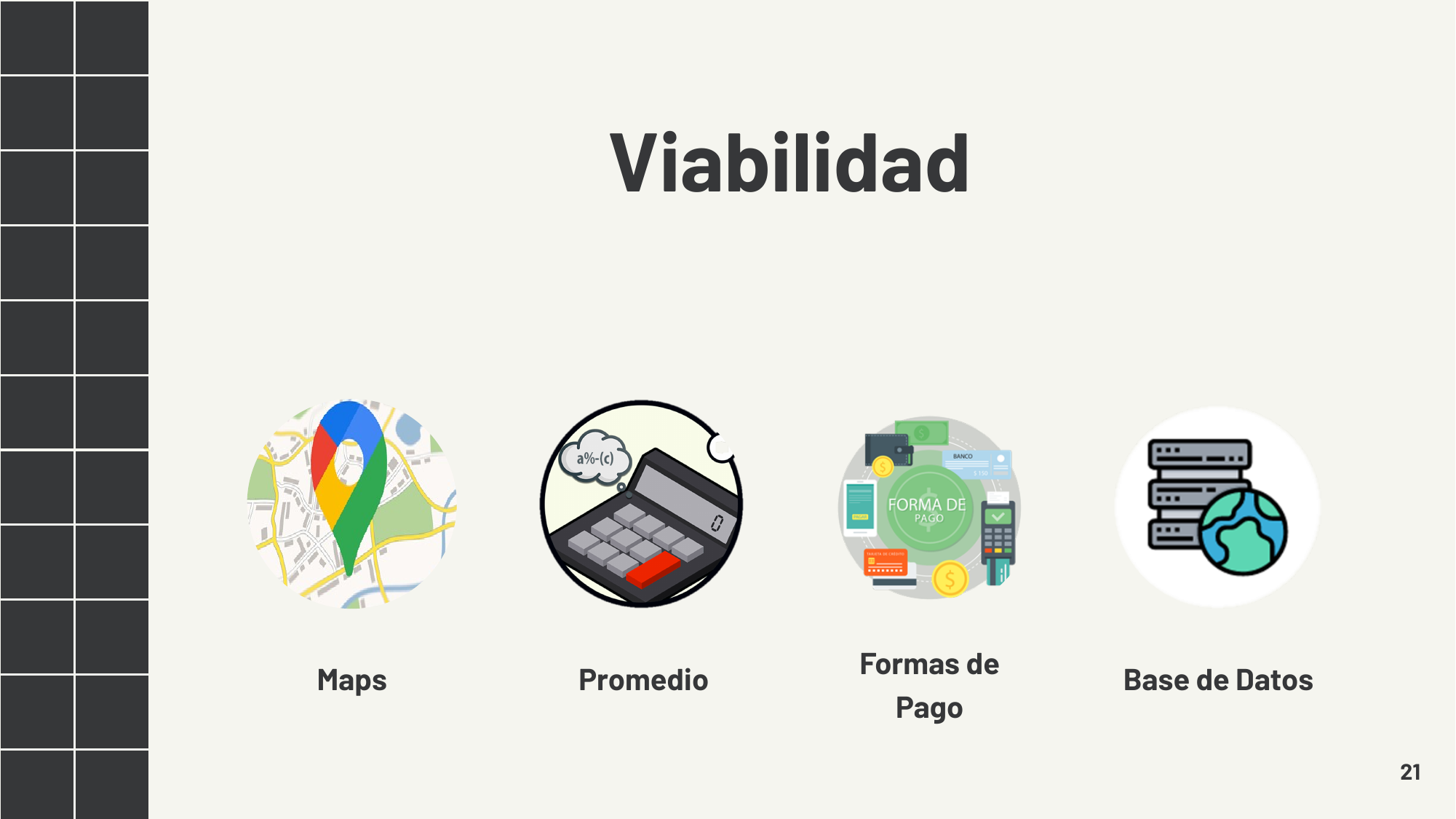

Viabilidad

Formas de Pago
Maps
 Promedio
Base de Datos
21